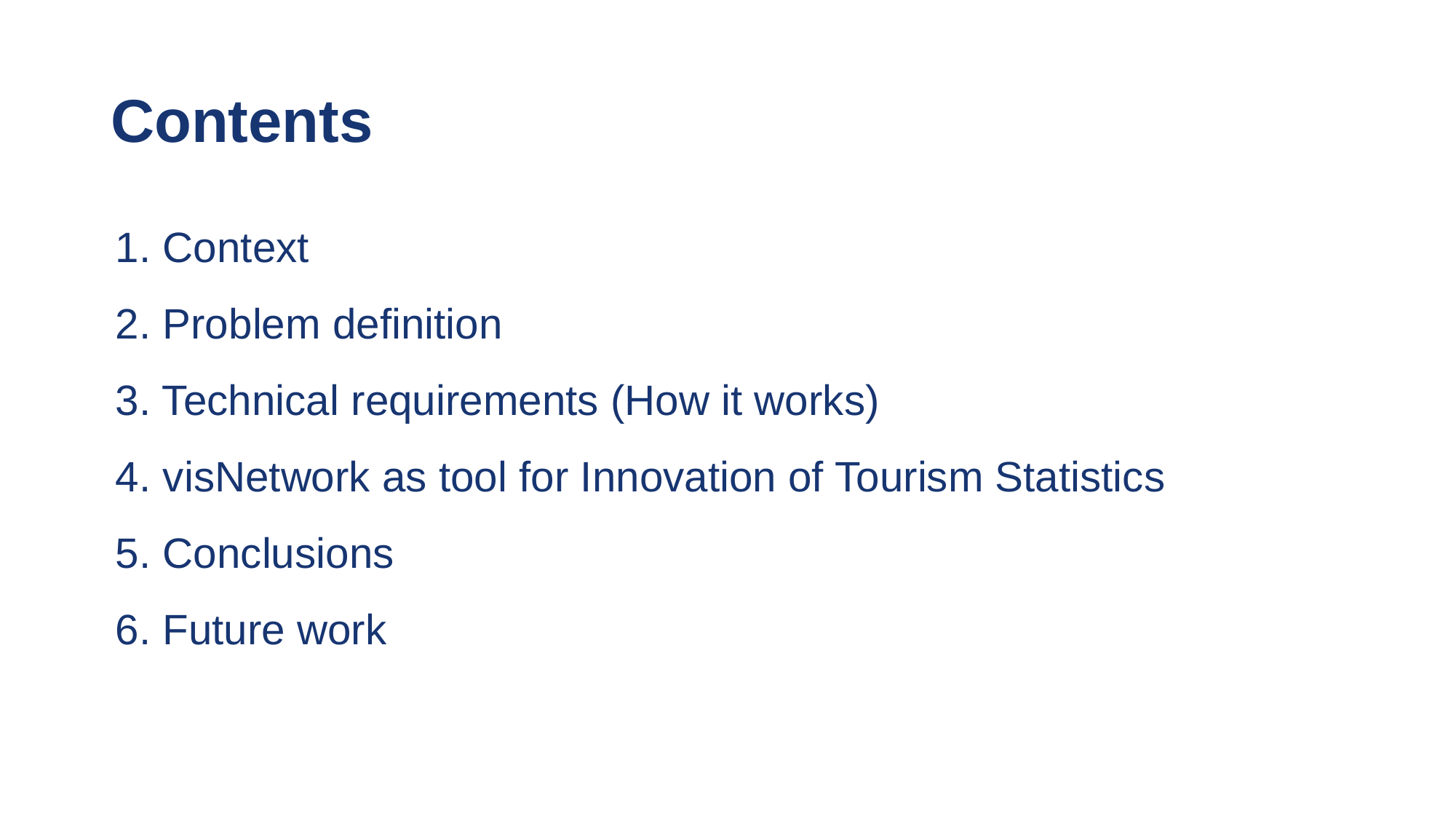

# Contents
1. Context
2. Problem definition
3. Technical requirements (How it works)
4. visNetwork as tool for Innovation of Tourism Statistics
5. Conclusions
6. Future work